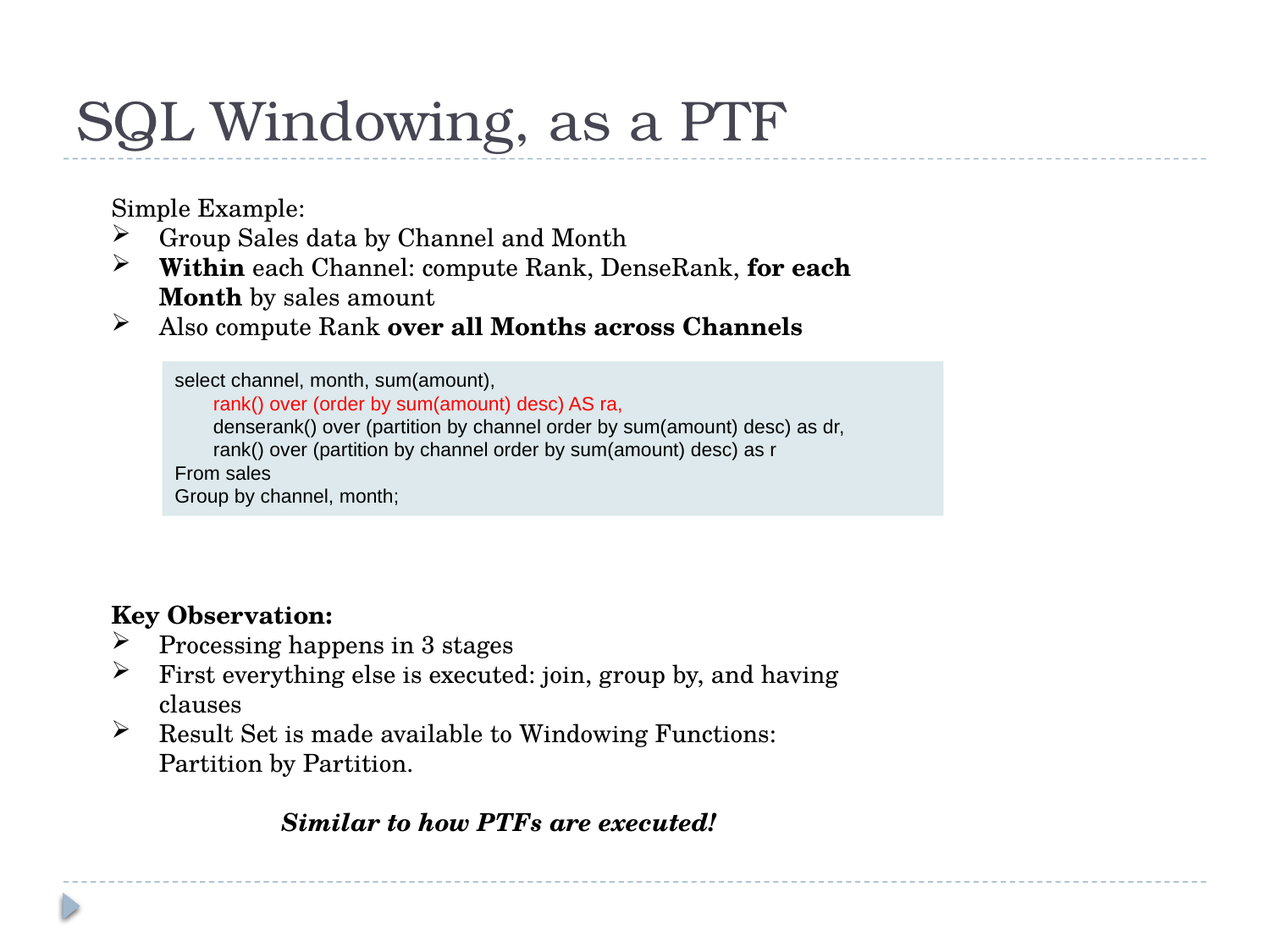

# SQL Windowing, as a PTF
Simple Example:
Group Sales data by Channel and Month
Within each Channel: compute Rank, DenseRank, for each Month by sales amount
Also compute Rank over all Months across Channels
select channel, month, sum(amount),
       rank() over (order by sum(amount) desc) AS ra,
       denserank() over (partition by channel order by sum(amount) desc) as dr,
       rank() over (partition by channel order by sum(amount) desc) as r
From sales
Group by channel, month;
Key Observation:
Processing happens in 3 stages
First everything else is executed: join, group by, and having clauses
Result Set is made available to Windowing Functions: Partition by Partition.

Similar to how PTFs are executed!